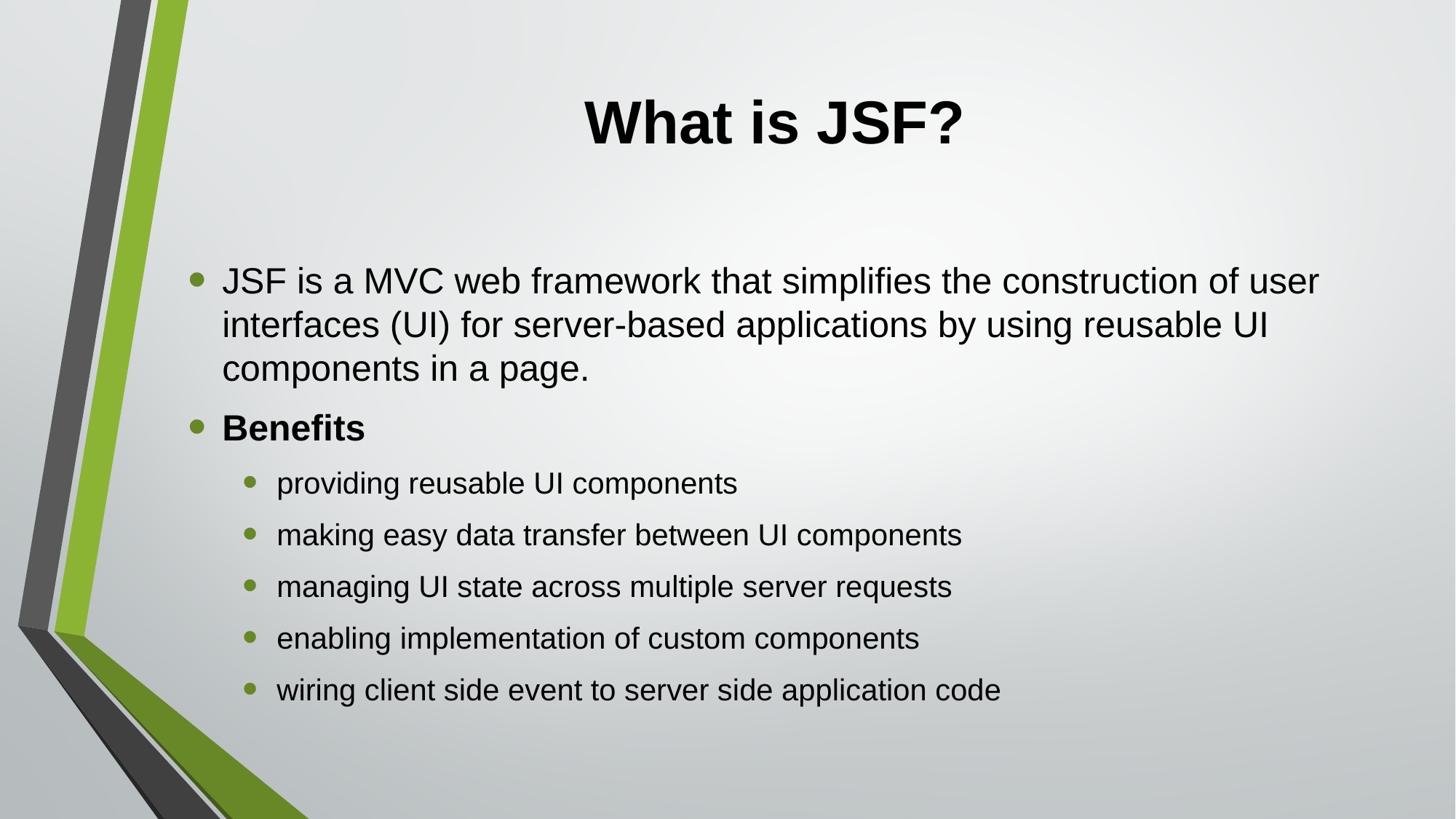

# What is JSF?
JSF is a MVC web framework that simplifies the construction of user interfaces (UI) for server-based applications by using reusable UI components in a page.
Benefits
providing reusable UI components
making easy data transfer between UI components
managing UI state across multiple server requests
enabling implementation of custom components
wiring client side event to server side application code